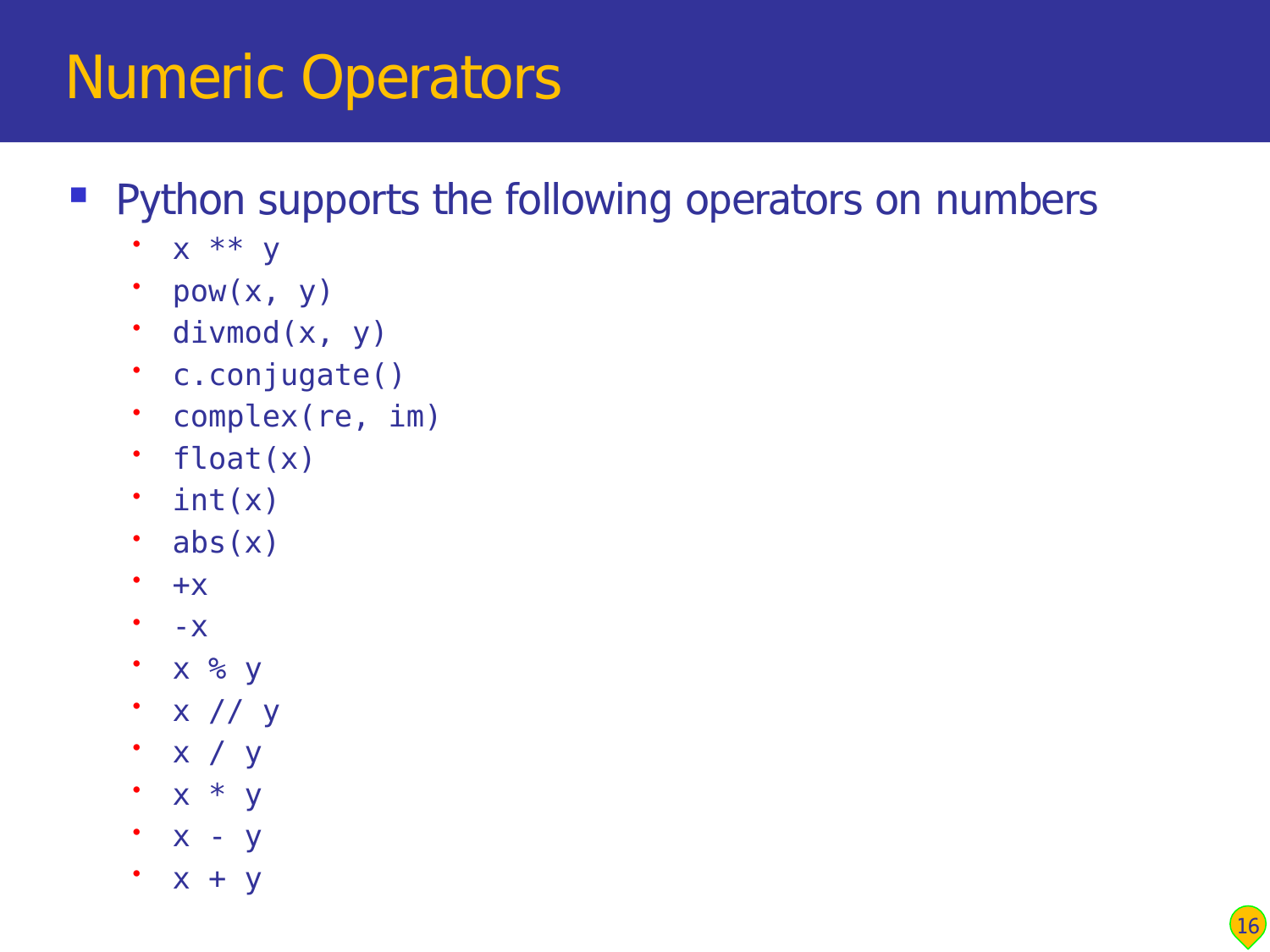

# Numeric Operators
Python supports the following operators on numbers
x ** y
pow(x, y)
divmod(x, y)
c.conjugate()
complex(re, im)
float(x)
int(x)
abs(x)
+x
-x
x % y
x // y
x / y
x * y
x - y
x + y
16